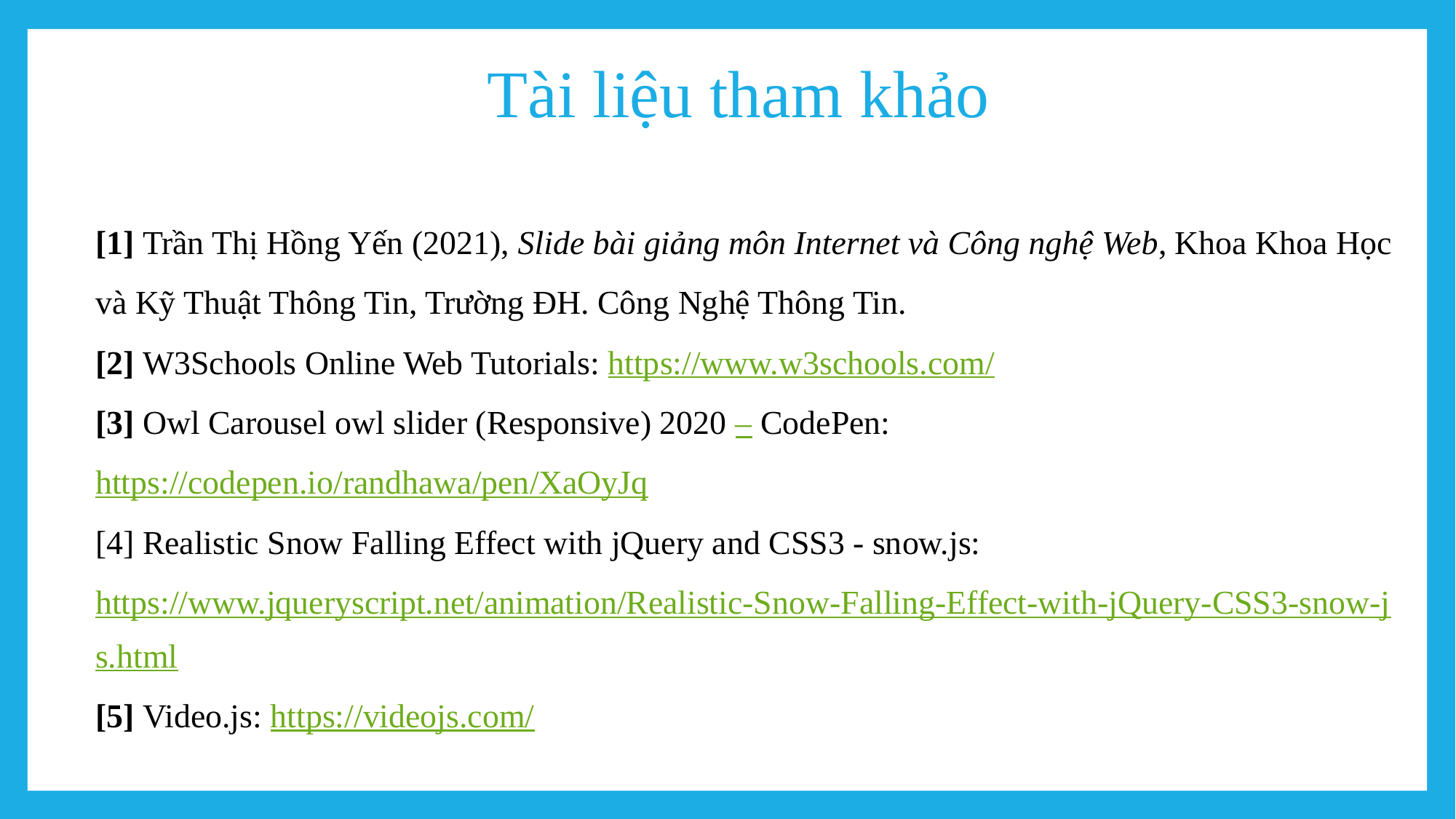

Tài liệu tham khảo
[1] Trần Thị Hồng Yến (2021), Slide bài giảng môn Internet và Công nghệ Web, Khoa Khoa Học và Kỹ Thuật Thông Tin, Trường ĐH. Công Nghệ Thông Tin.
[2] W3Schools Online Web Tutorials: https://www.w3schools.com/
[3] Owl Carousel owl slider (Responsive) 2020 – CodePen: https://codepen.io/randhawa/pen/XaOyJq
[4] Realistic Snow Falling Effect with jQuery and CSS3 - snow.js: https://www.jqueryscript.net/animation/Realistic-Snow-Falling-Effect-with-jQuery-CSS3-snow-js.html
[5] Video.js: https://videojs.com/